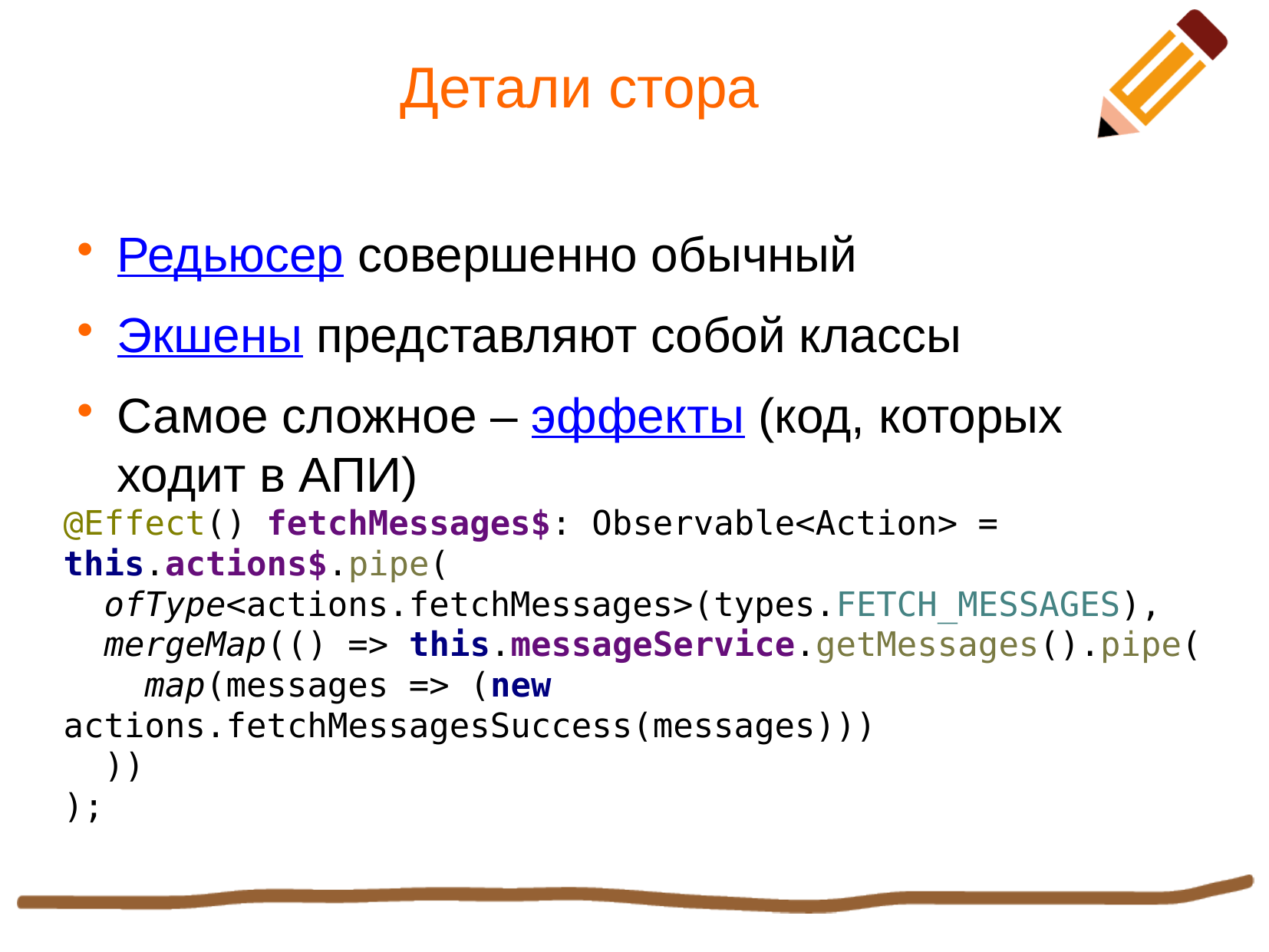

Детали стора
Редьюсер совершенно обычный
Экшены представляют собой классы
Самое сложное – эффекты (код, которых ходит в АПИ)
@Effect() fetchMessages$: Observable<Action> = this.actions$.pipe(
  ofType<actions.fetchMessages>(types.FETCH_MESSAGES),
  mergeMap(() => this.messageService.getMessages().pipe(
    map(messages => (new actions.fetchMessagesSuccess(messages)))
  ))
);